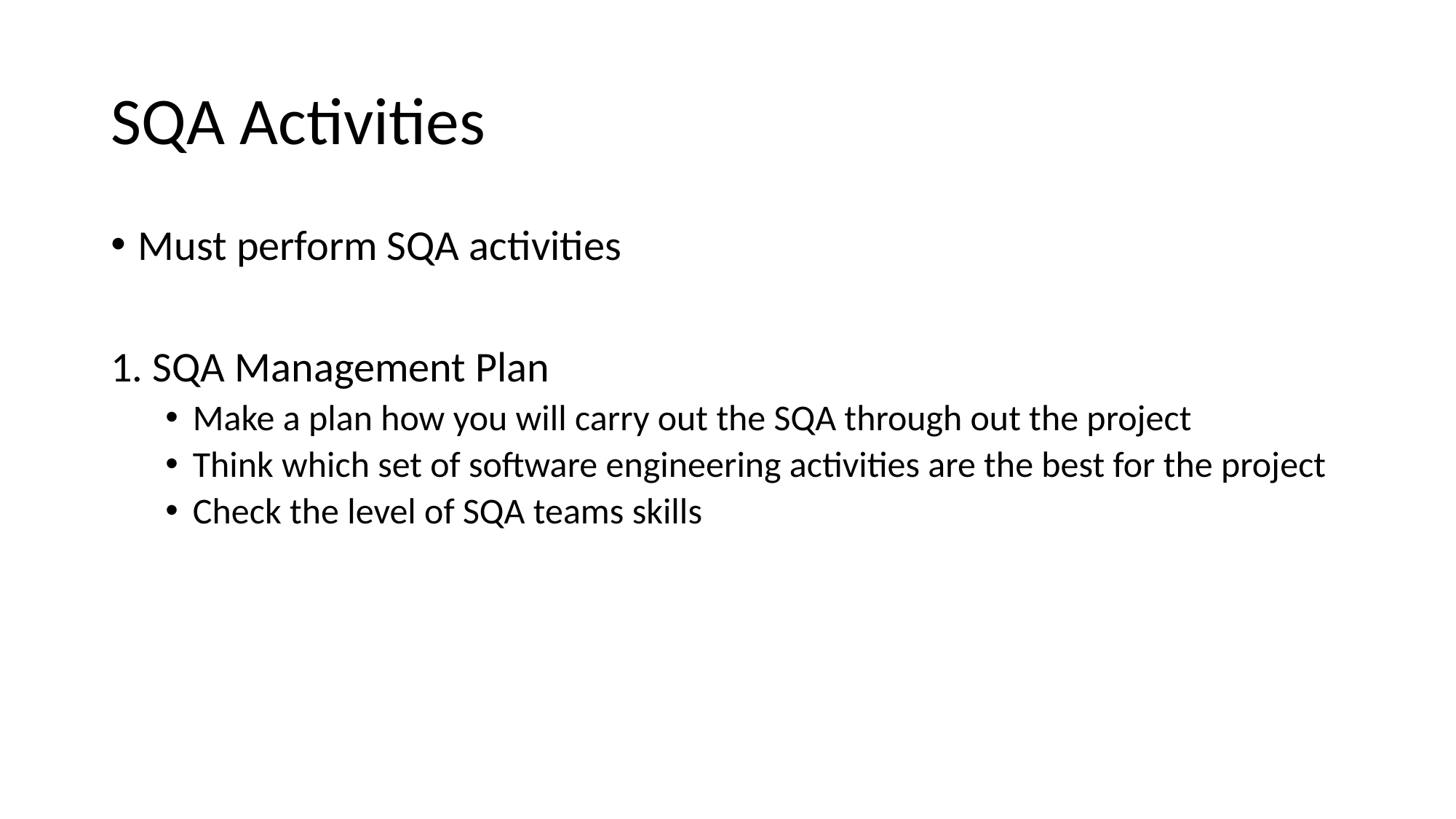

# SQA Activities
Must perform SQA activities

1. SQA Management Plan
Make a plan how you will carry out the SQA through out the project
Think which set of software engineering activities are the best for the project
Check the level of SQA teams skills